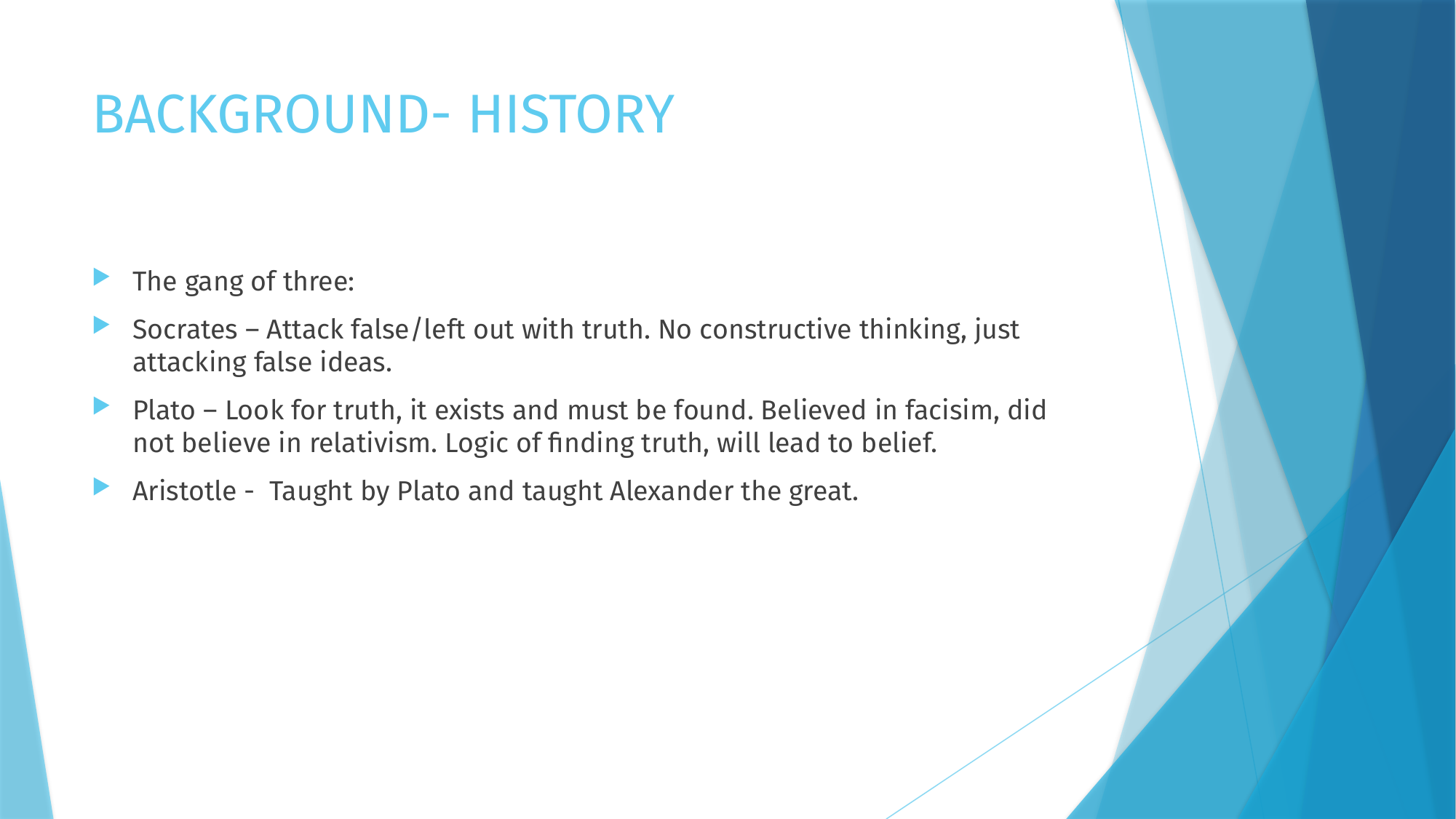

# BACKGROUND- HISTORY
The gang of three:
Socrates – Attack false/left out with truth. No constructive thinking, just attacking false ideas.
Plato – Look for truth, it exists and must be found. Believed in facisim, did not believe in relativism. Logic of finding truth, will lead to belief.
Aristotle -  Taught by Plato and taught Alexander the great.